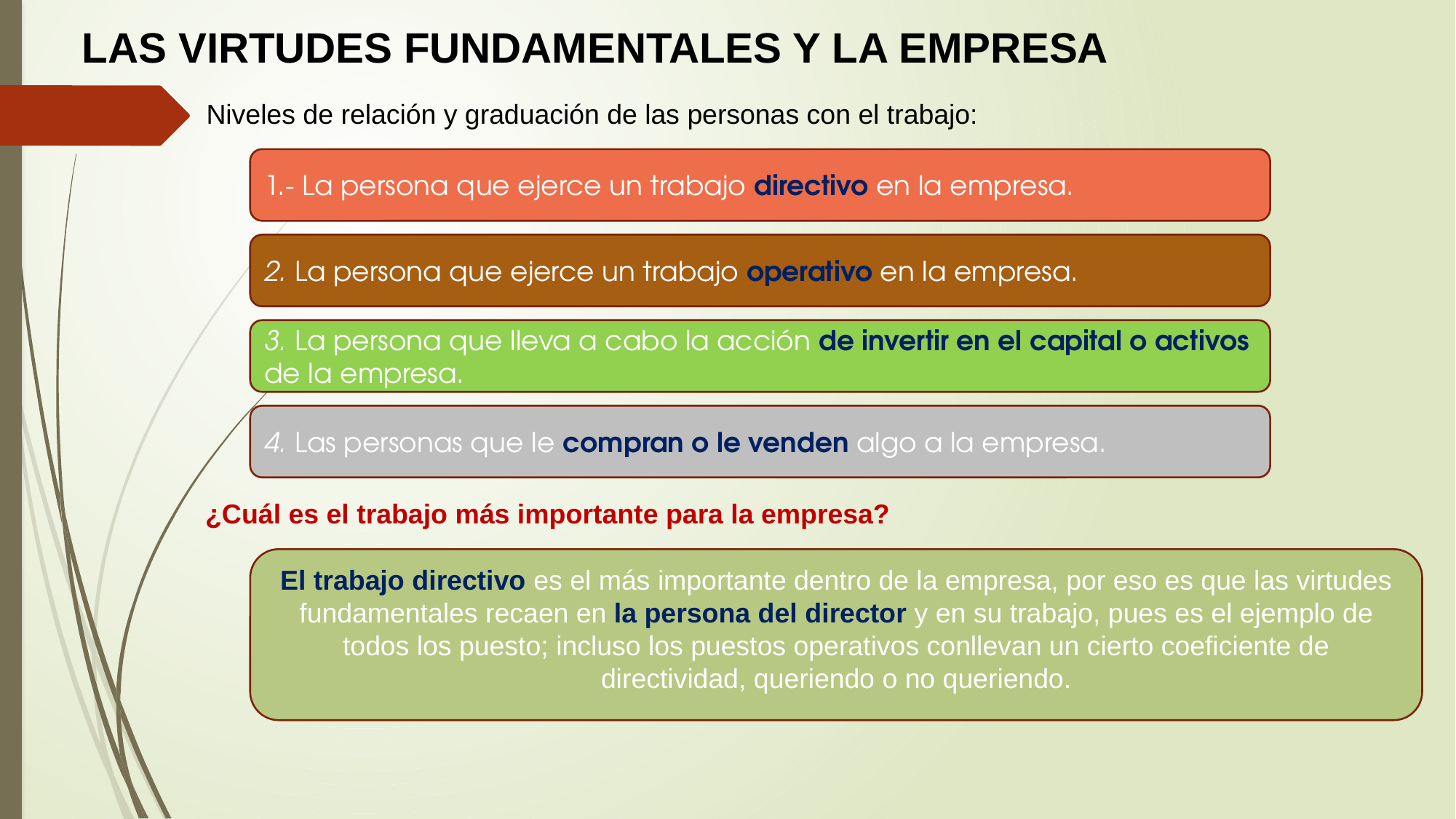

LAS VIRTUDES FUNDAMENTALES Y LA EMPRESA
Niveles de relación y graduación de las personas con el trabajo:
1.- La persona que ejerce un trabajo directivo en la empresa.
2. La persona que ejerce un trabajo operativo en la empresa.
3. La persona que lleva a cabo la acción de invertir en el capital o activos de la empresa.
4. Las personas que le compran o le venden algo a la empresa.
¿Cuál es el trabajo más importante para la empresa?
El trabajo directivo es el más importante dentro de la empresa, por eso es que las virtudes fundamentales recaen en la persona del director y en su trabajo, pues es el ejemplo de todos los puesto; incluso los puestos operativos conllevan un cierto coeficiente de directividad, queriendo o no queriendo.